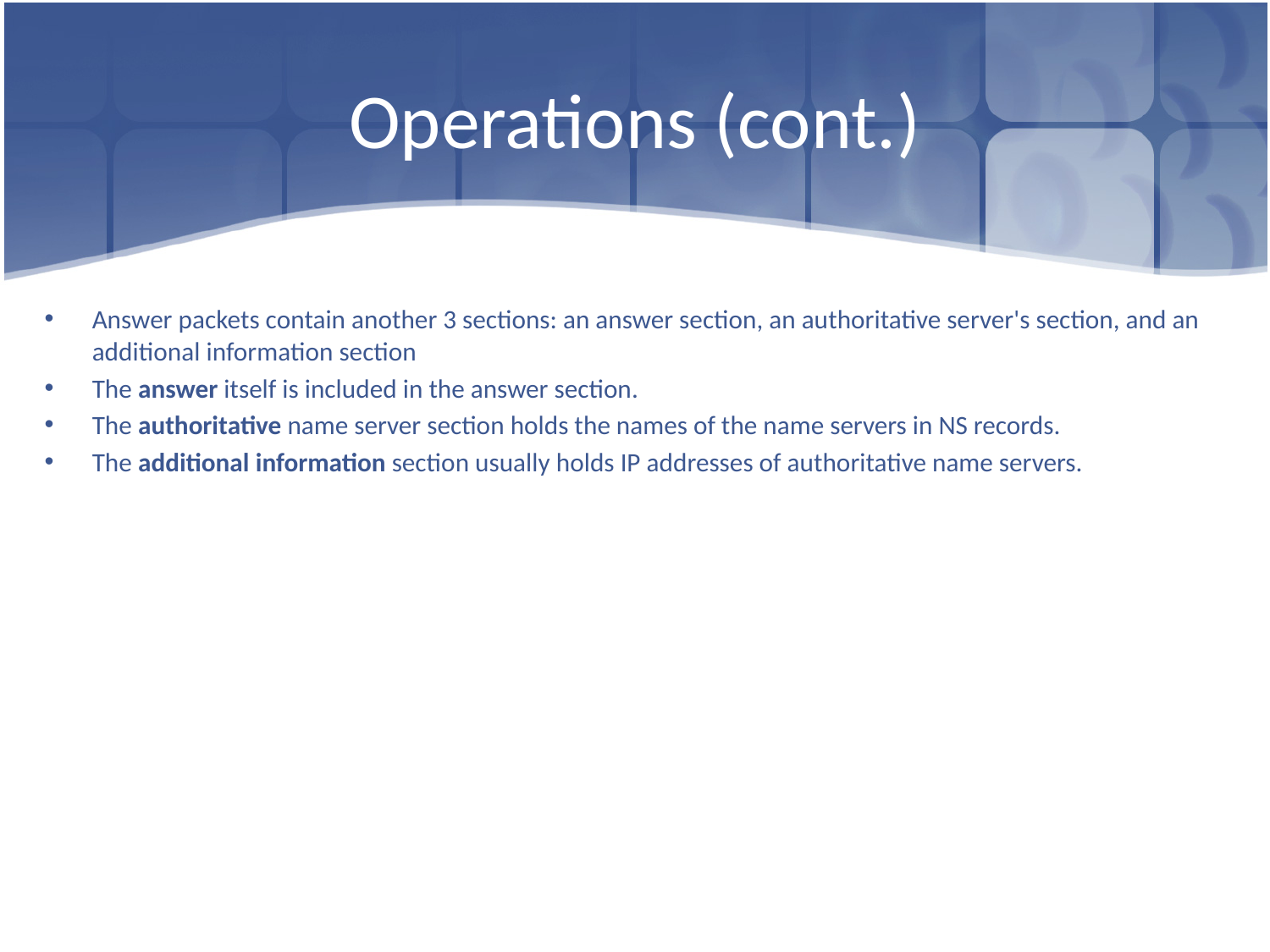

# Operations (cont.)
Answer packets contain another 3 sections: an answer section, an authoritative server's section, and an additional information section
The answer itself is included in the answer section.
The authoritative name server section holds the names of the name servers in NS records.
The additional information section usually holds IP addresses of authoritative name servers.